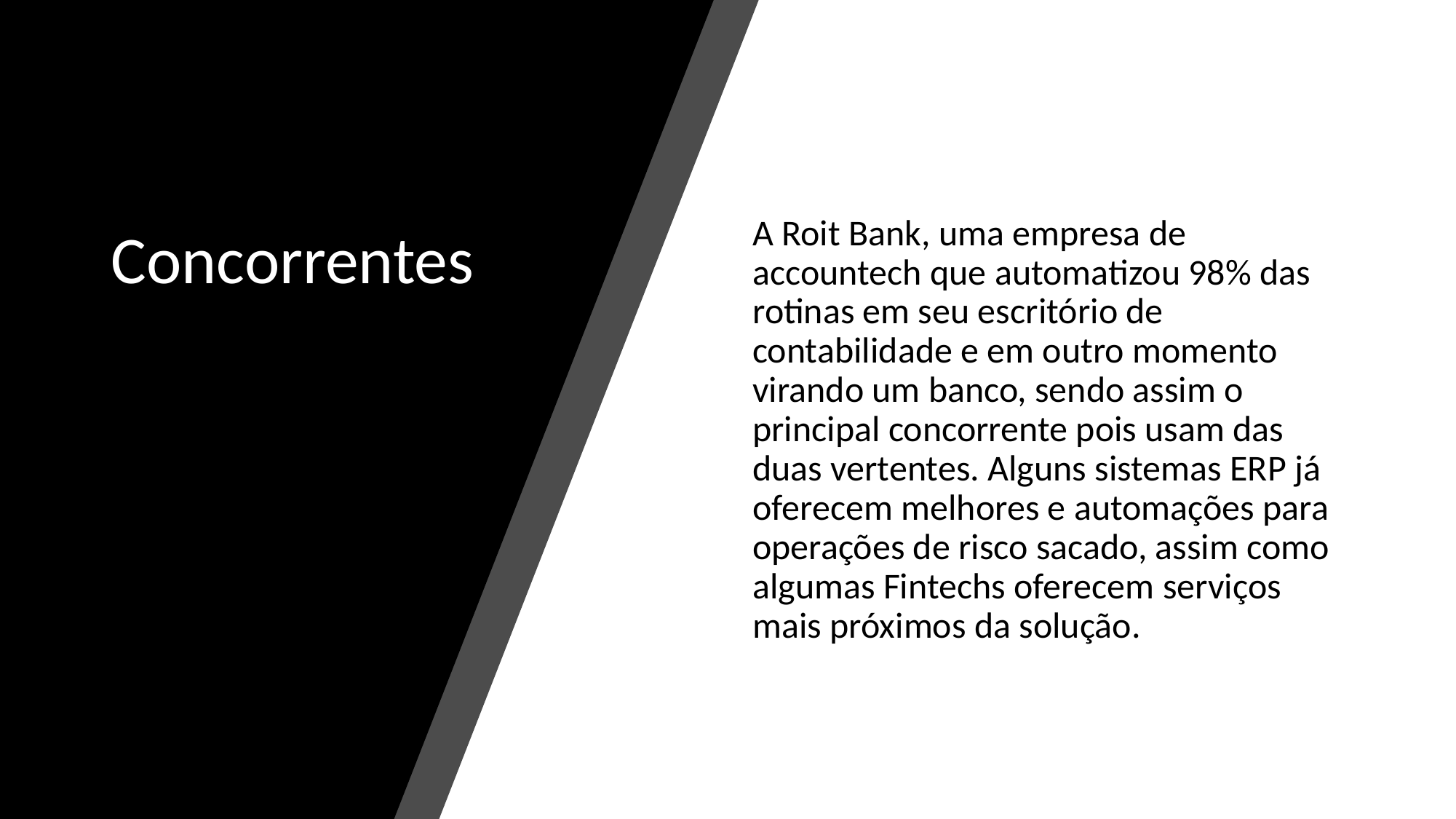

# Concorrentes
A Roit Bank, uma empresa de accountech que automatizou 98% das rotinas em seu escritório de contabilidade e em outro momento virando um banco, sendo assim o principal concorrente pois usam das duas vertentes. Alguns sistemas ERP já oferecem melhores e automações para operações de risco sacado, assim como algumas Fintechs oferecem serviços mais próximos da solução.